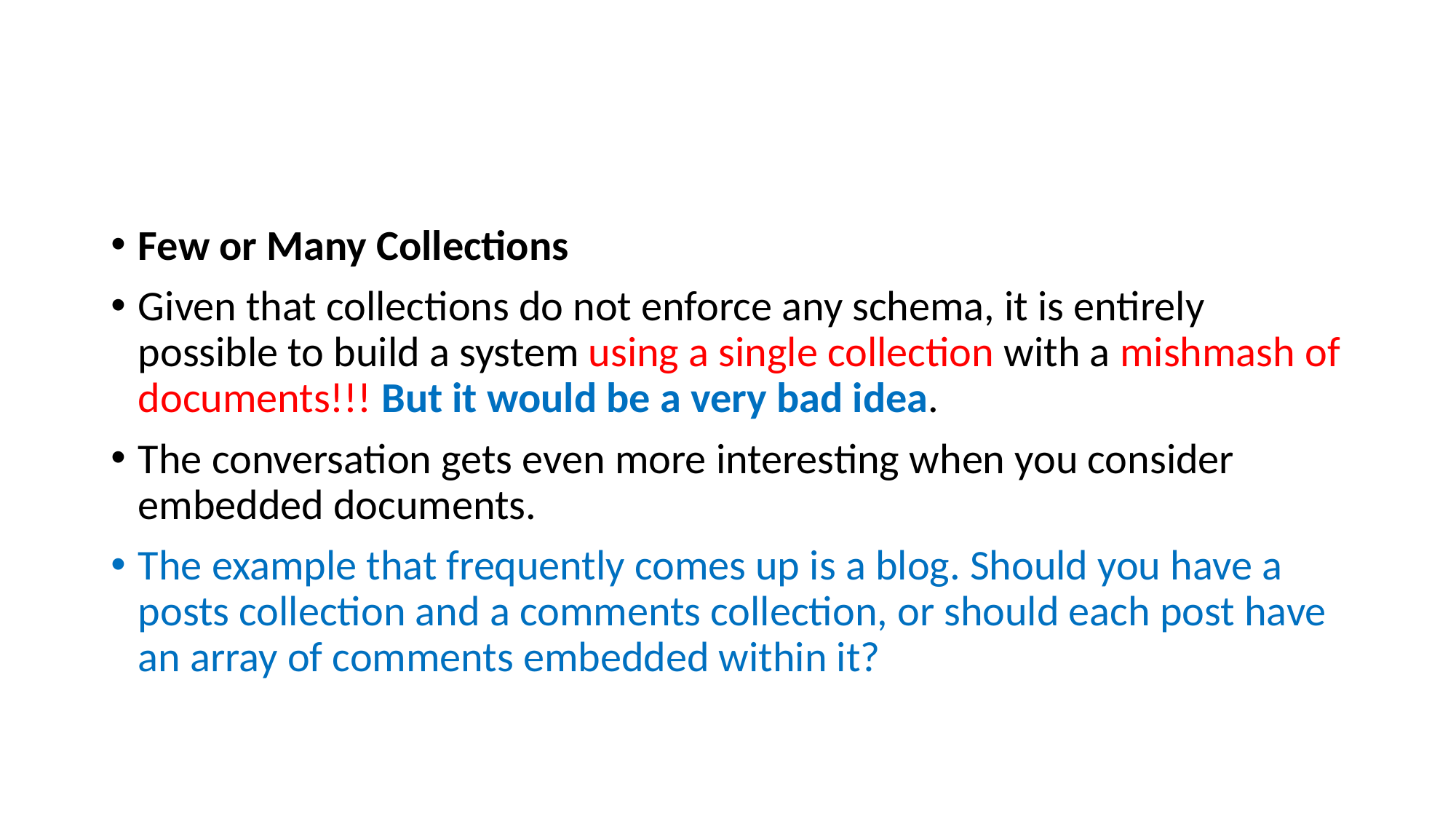

#
Few or Many Collections
Given that collections do not enforce any schema, it is entirely possible to build a system using a single collection with a mishmash of documents!!! But it would be a very bad idea.
The conversation gets even more interesting when you consider embedded documents.
The example that frequently comes up is a blog. Should you have a posts collection and a comments collection, or should each post have an array of comments embedded within it?